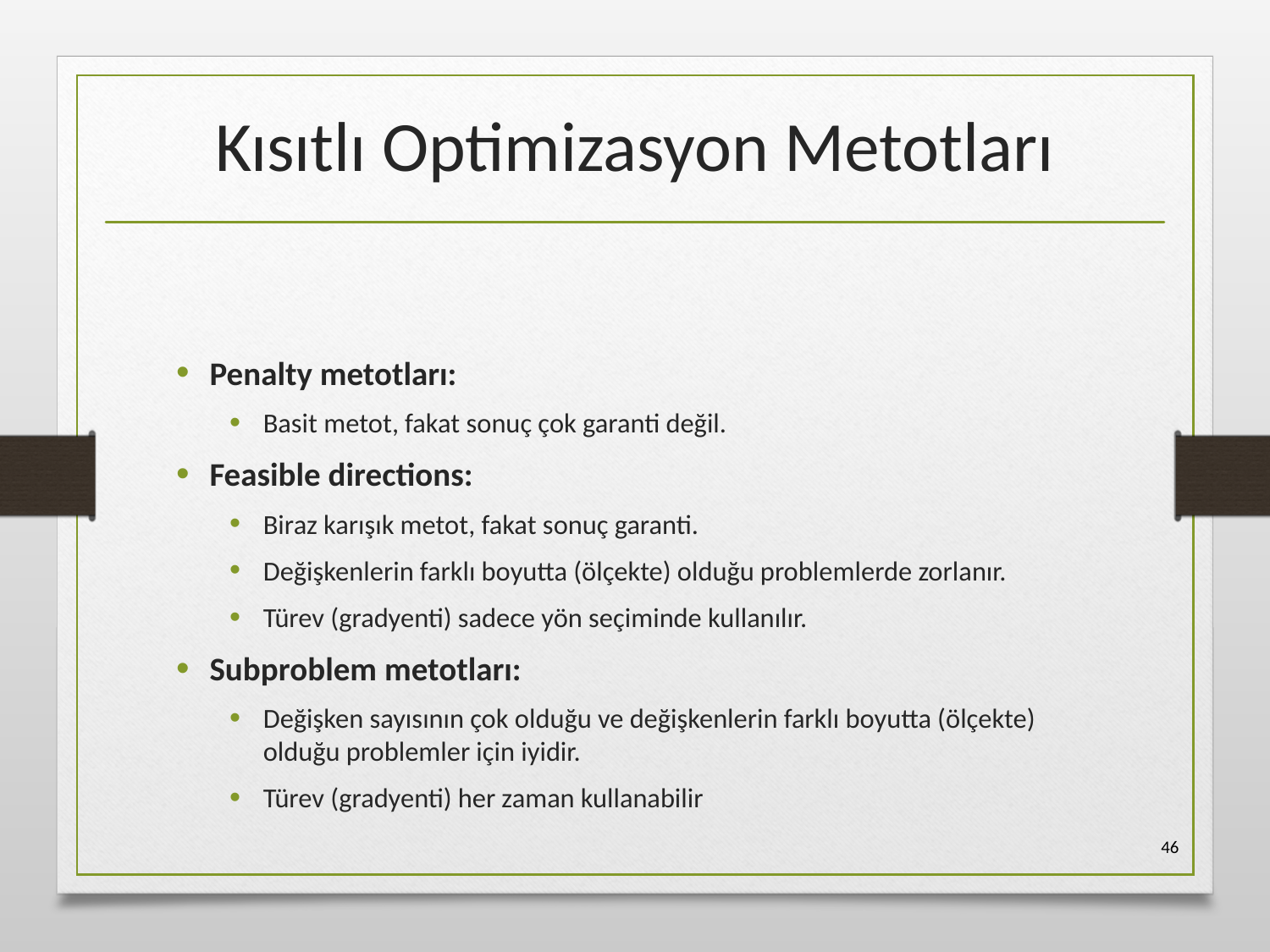

# Kısıtlı Optimizasyon Metotları
Penalty metotları:
Basit metot, fakat sonuç çok garanti değil.
Feasible directions:
Biraz karışık metot, fakat sonuç garanti.
Değişkenlerin farklı boyutta (ölçekte) olduğu problemlerde zorlanır.
Türev (gradyenti) sadece yön seçiminde kullanılır.
Subproblem metotları:
Değişken sayısının çok olduğu ve değişkenlerin farklı boyutta (ölçekte) olduğu problemler için iyidir.
Türev (gradyenti) her zaman kullanabilir
46